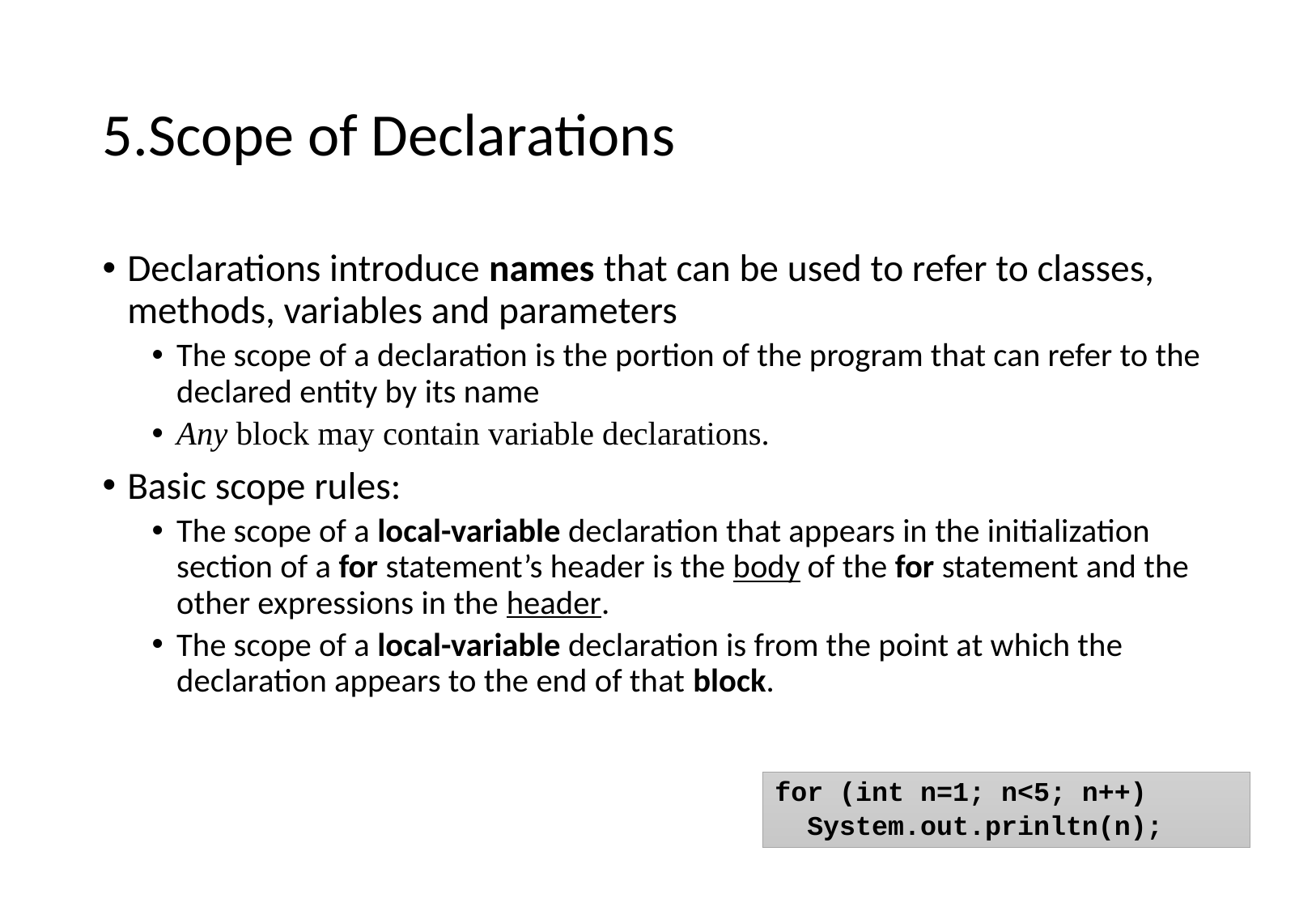

# 5.Scope of Declarations
Declarations introduce names that can be used to refer to classes, methods, variables and parameters
The scope of a declaration is the portion of the program that can refer to the declared entity by its name
Any block may contain variable declarations.
Basic scope rules:
The scope of a local-variable declaration that appears in the initialization section of a for statement’s header is the body of the for statement and the other expressions in the header.
The scope of a local-variable declaration is from the point at which the declaration appears to the end of that block.

for (int n=1; n<5; n++)
  System.out.prinltn(n);